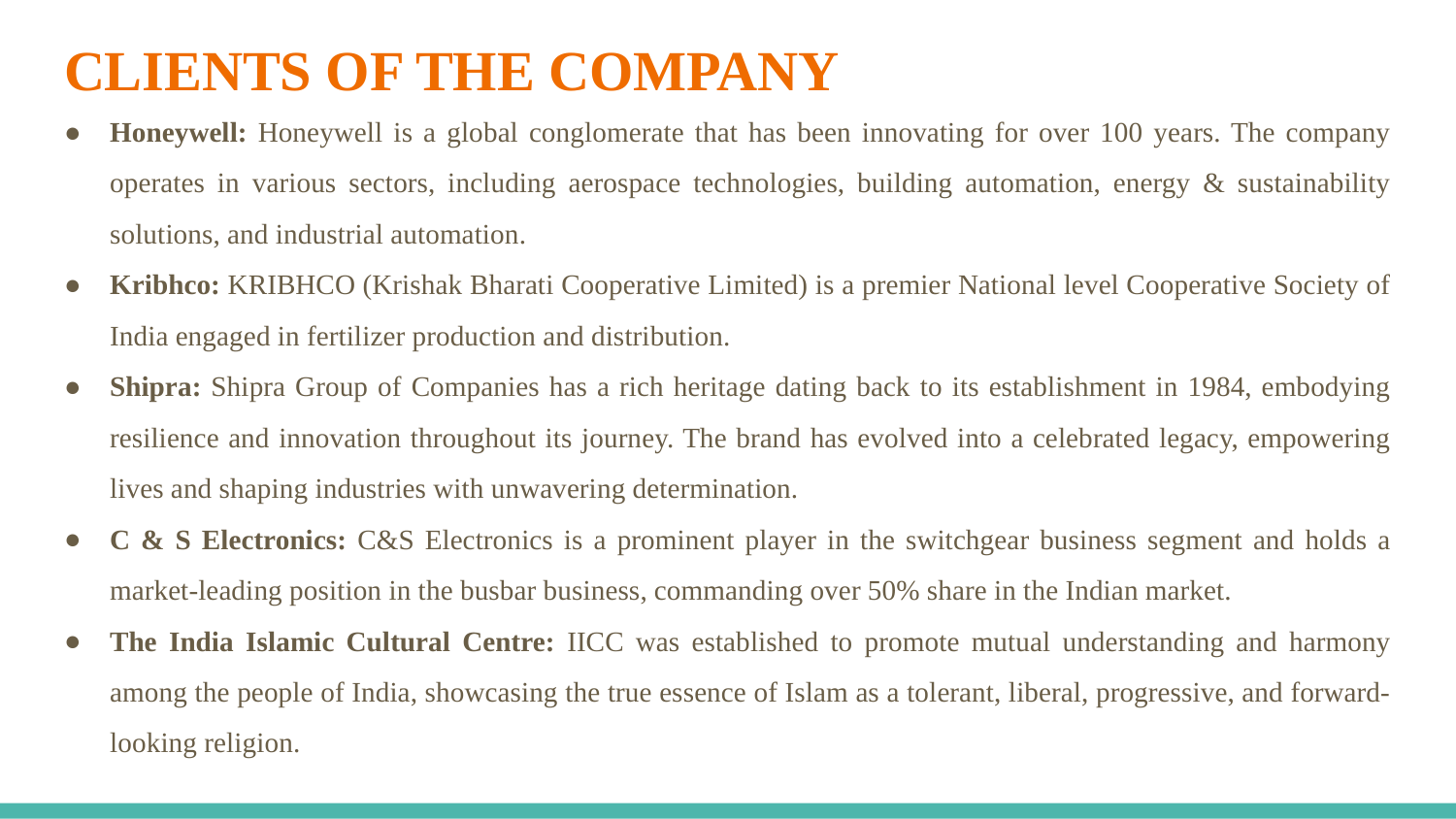

# CLIENTS OF THE COMPANY

Honeywell: Honeywell is a global conglomerate that has been innovating for over 100 years. The company operates in various sectors, including aerospace technologies, building automation, energy & sustainability solutions, and industrial automation.
Kribhco: KRIBHCO (Krishak Bharati Cooperative Limited) is a premier National level Cooperative Society of India engaged in fertilizer production and distribution.
Shipra: Shipra Group of Companies has a rich heritage dating back to its establishment in 1984, embodying resilience and innovation throughout its journey. The brand has evolved into a celebrated legacy, empowering lives and shaping industries with unwavering determination.
C & S Electronics: C&S Electronics is a prominent player in the switchgear business segment and holds a market-leading position in the busbar business, commanding over 50% share in the Indian market.
The India Islamic Cultural Centre: IICC was established to promote mutual understanding and harmony among the people of India, showcasing the true essence of Islam as a tolerant, liberal, progressive, and forward-looking religion.